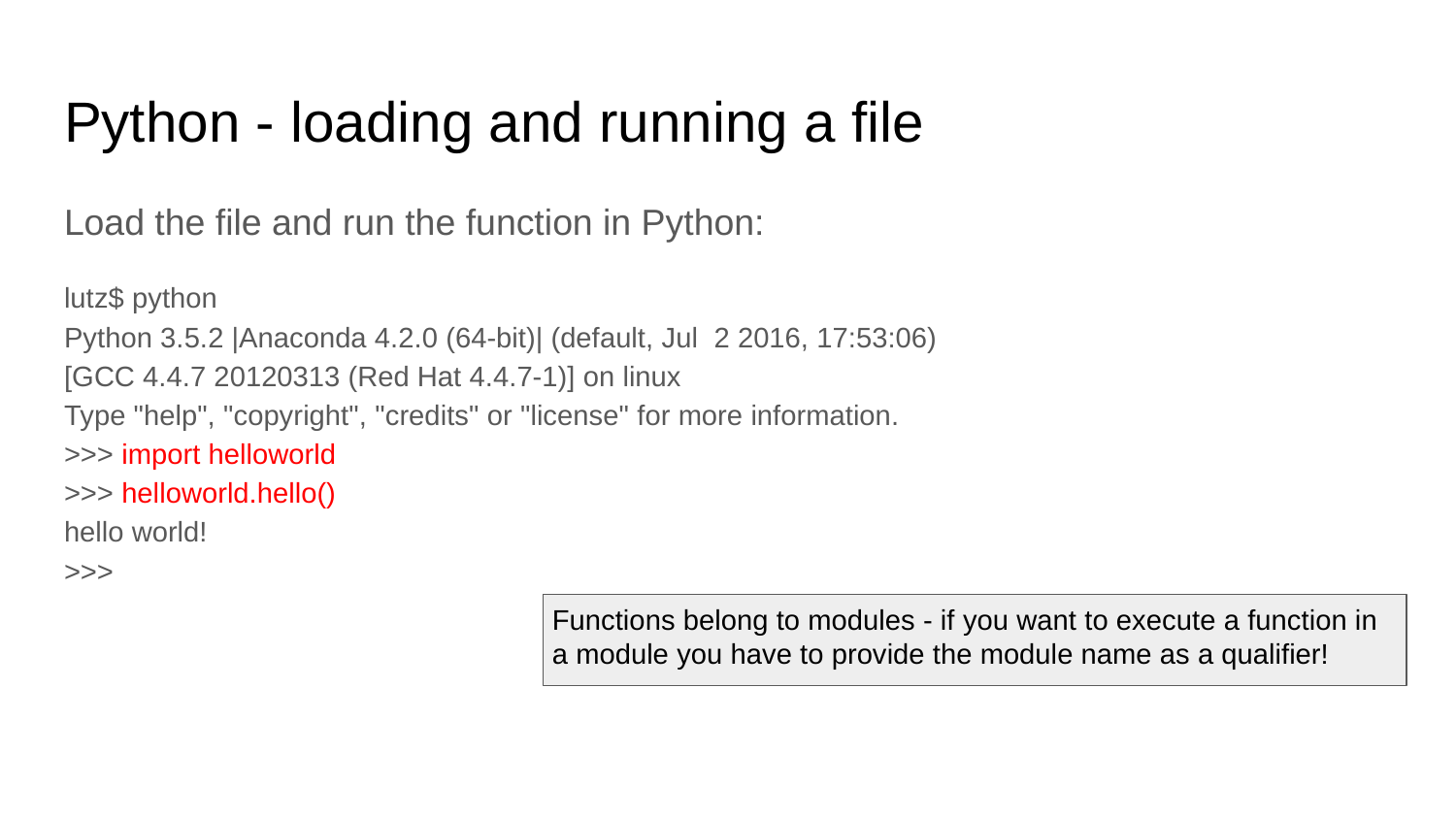

# Python - loading and running a file

Load the file and run the function in Python:
lutz$ python
Python 3.5.2 |Anaconda 4.2.0 (64-bit)| (default, Jul  2 2016, 17:53:06)
[GCC 4.4.7 20120313 (Red Hat 4.4.7-1)] on linux
Type "help", "copyright", "credits" or "license" for more information.
>>> import helloworld
>>> helloworld.hello()
hello world!
>>>
Functions belong to modules - if you want to execute a function in a module you have to provide the module name as a qualifier!